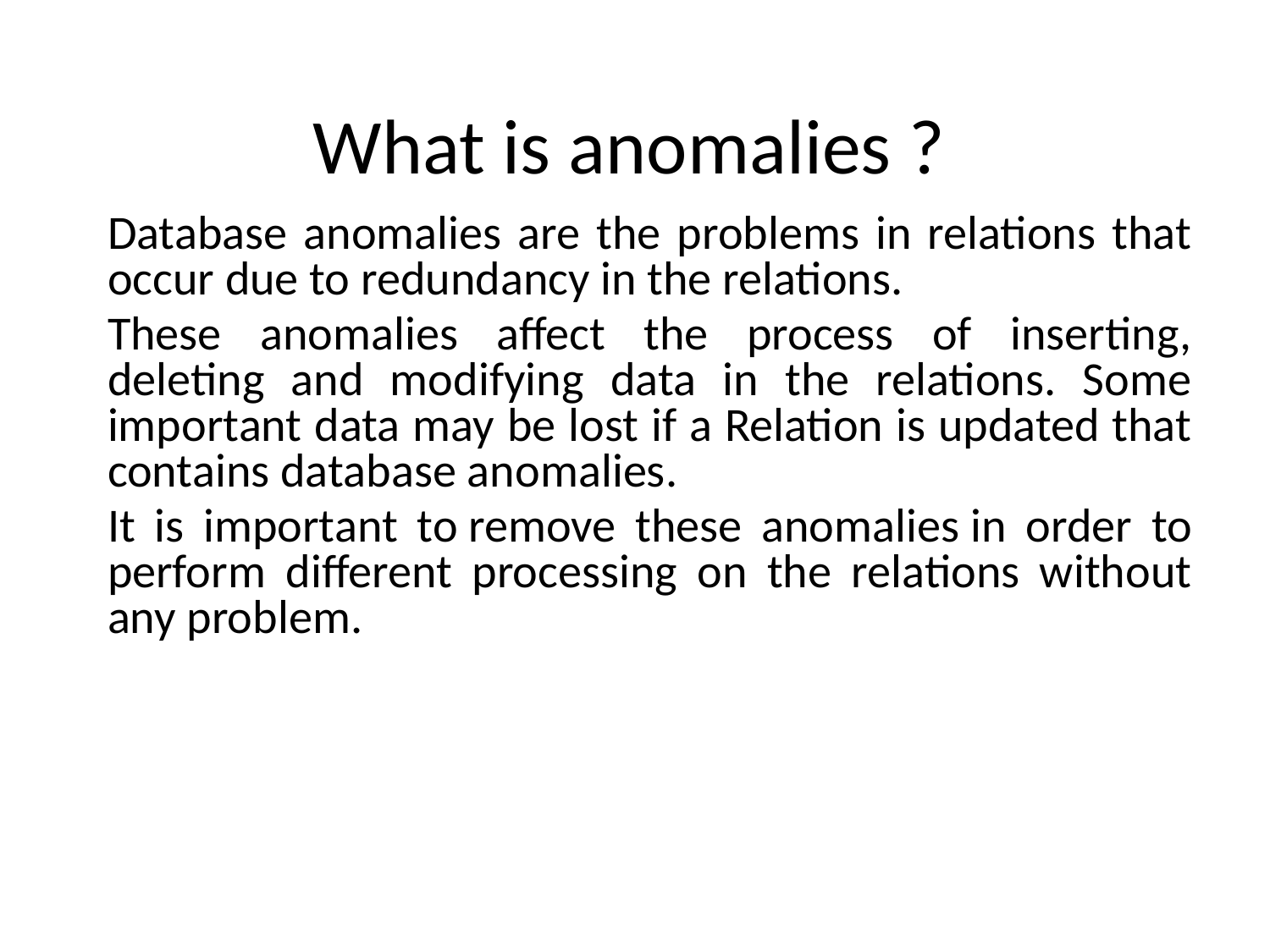

# What is anomalies ?
Database anomalies are the problems in relations that occur due to redundancy in the relations.
These anomalies affect the process of inserting, deleting and modifying data in the relations. Some important data may be lost if a Relation is updated that contains database anomalies.
It is important to remove these anomalies in order to perform different processing on the relations without any problem.